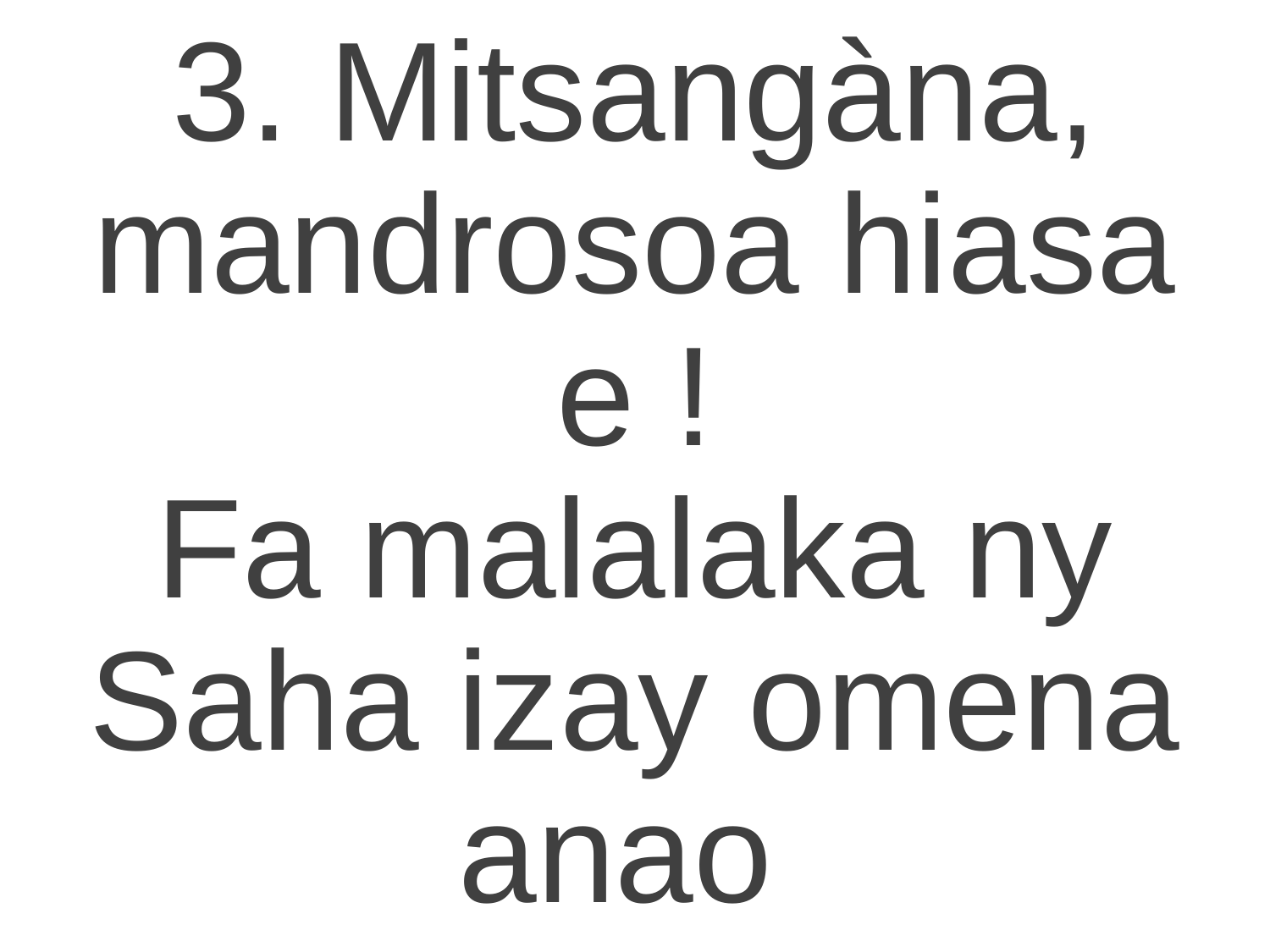

3. Mitsangàna, mandrosoa hiasa e !
Fa malalaka ny Saha izay omena anao